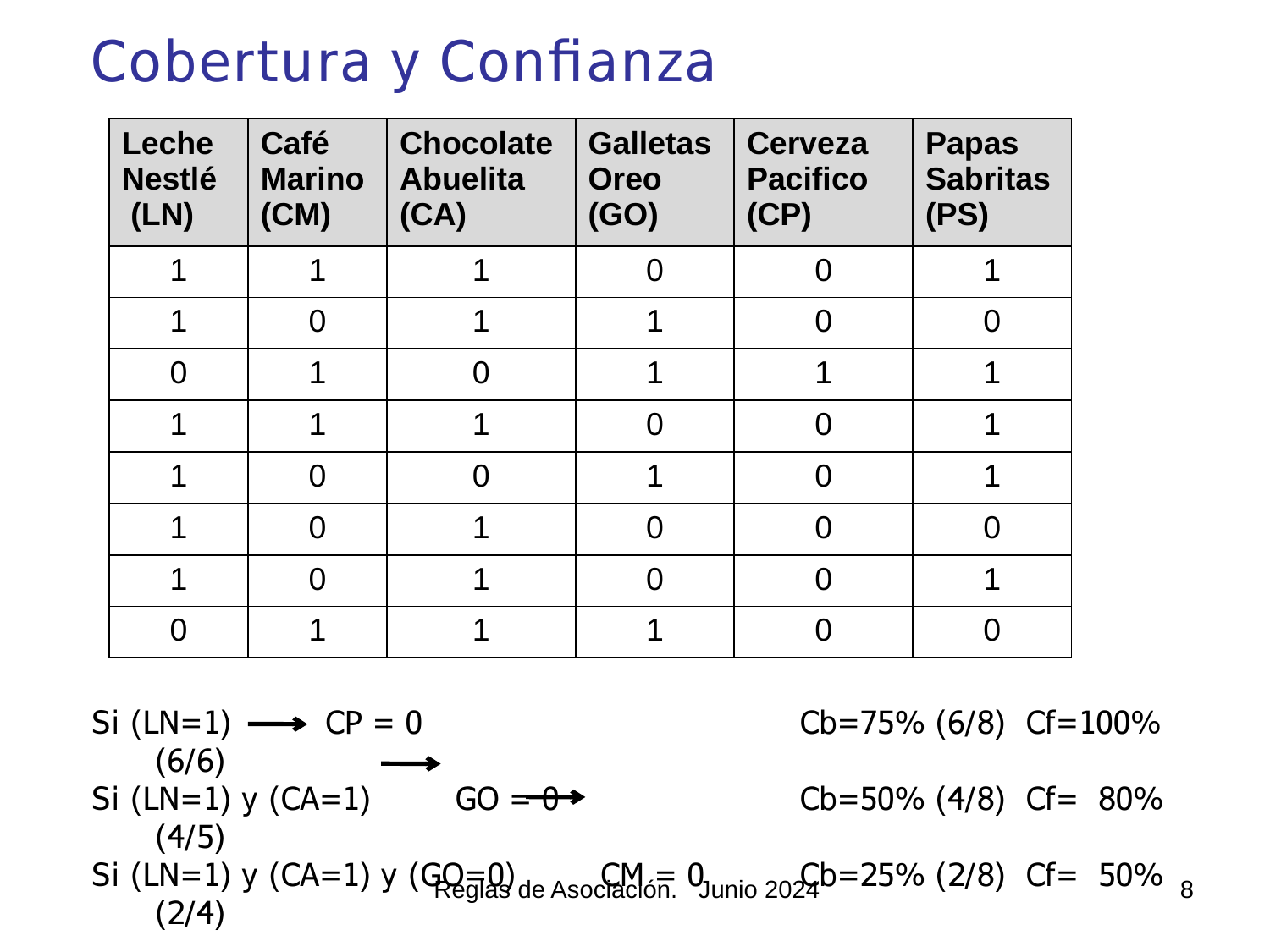

Cobertura y Confianza

Si (LN=1)          CP = 0		        	 Cb=75% (6/8)  Cf=100% (6/6)
Si (LN=1) y (CA=1)         GO = 0	           	 Cb=50% (4/8)  Cf=  80% (4/5)
Si (LN=1) y (CA=1) y (GO=0)         CM = 0	 Cb=25% (2/8)  Cf=  50% (2/4)

| Leche Nestlé (LN) | Café Marino (CM) | Chocolate Abuelita (CA) | Galletas Oreo (GO) | Cerveza Pacifico (CP) | Papas Sabritas (PS) |
| --- | --- | --- | --- | --- | --- |
| 1 | 1 | 1 | 0 | 0 | 1 |
| 1 | 0 | 1 | 1 | 0 | 0 |
| 0 | 1 | 0 | 1 | 1 | 1 |
| 1 | 1 | 1 | 0 | 0 | 1 |
| 1 | 0 | 0 | 1 | 0 | 1 |
| 1 | 0 | 1 | 0 | 0 | 0 |
| 1 | 0 | 1 | 0 | 0 | 1 |
| 0 | 1 | 1 | 1 | 0 | 0 |
Reglas de Asociación.   Junio 2024
8